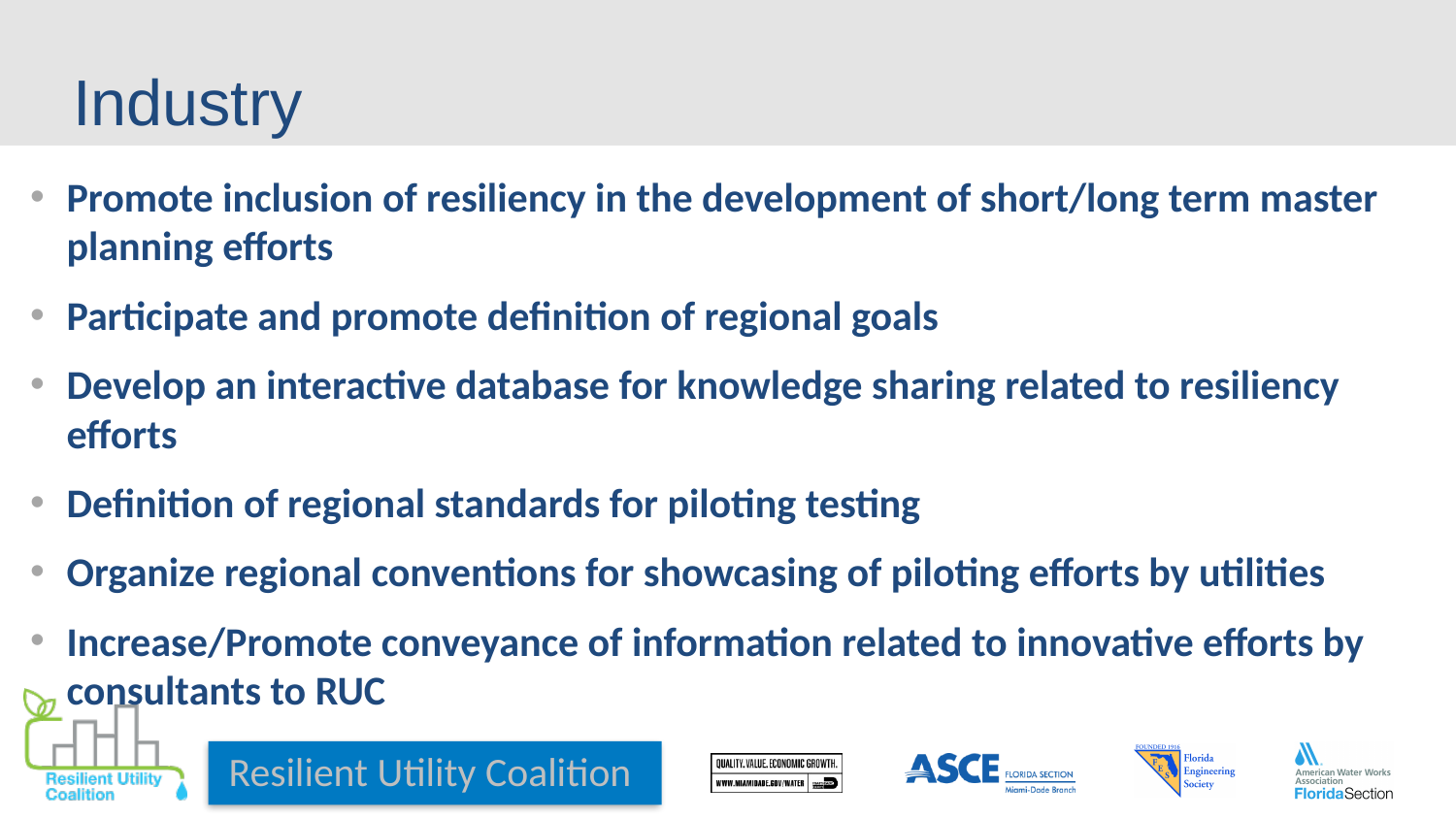

# Industry
Promote inclusion of resiliency in the development of short/long term master planning efforts
Participate and promote definition of regional goals
Develop an interactive database for knowledge sharing related to resiliency efforts
Definition of regional standards for piloting testing
Organize regional conventions for showcasing of piloting efforts by utilities
Increase/Promote conveyance of information related to innovative efforts by consultants to RUC
Resilient Utility Coalition